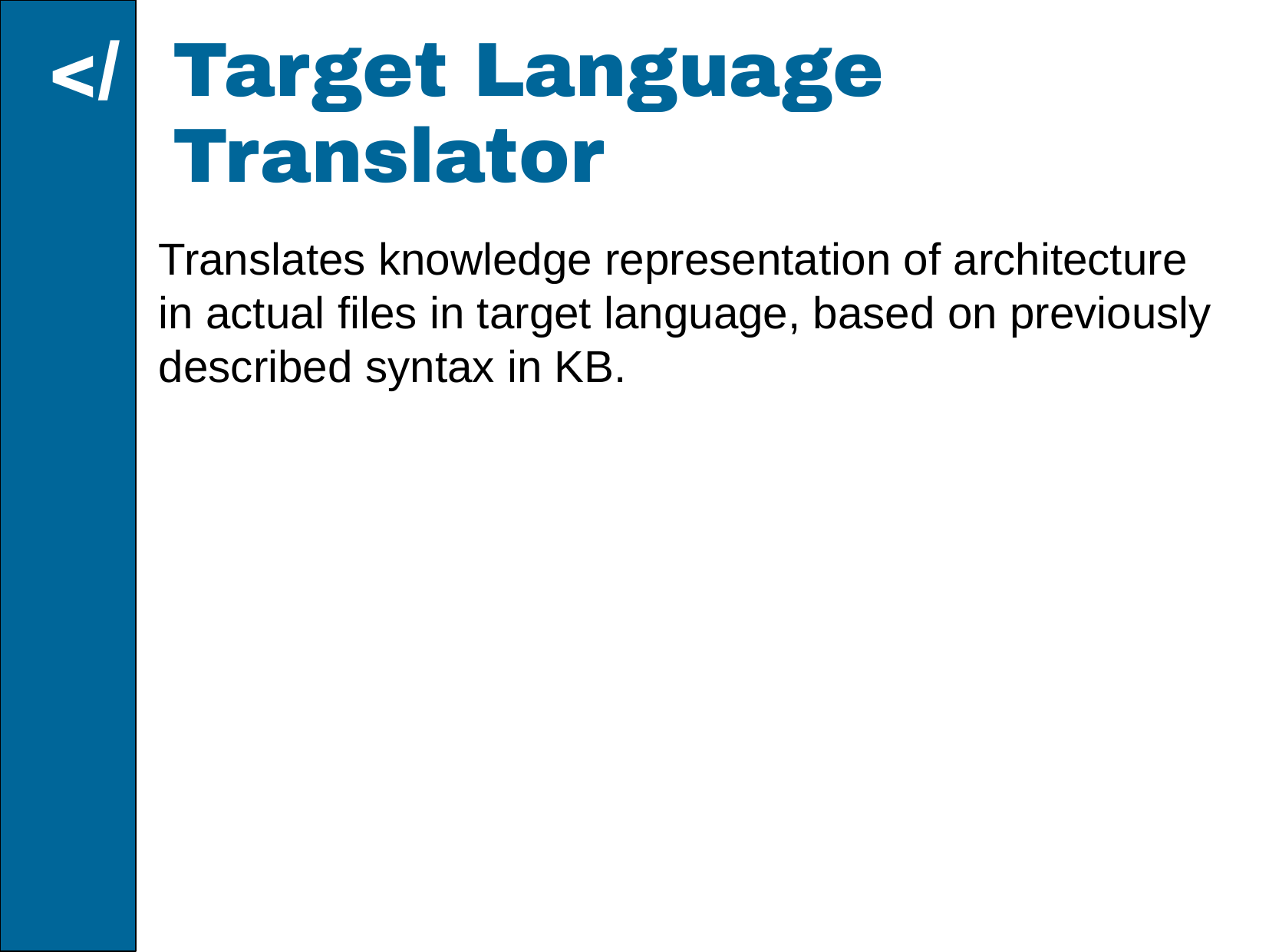

Target Language
Translator
</
Translates knowledge representation of architecture in actual files in target language, based on previously described syntax in KB.